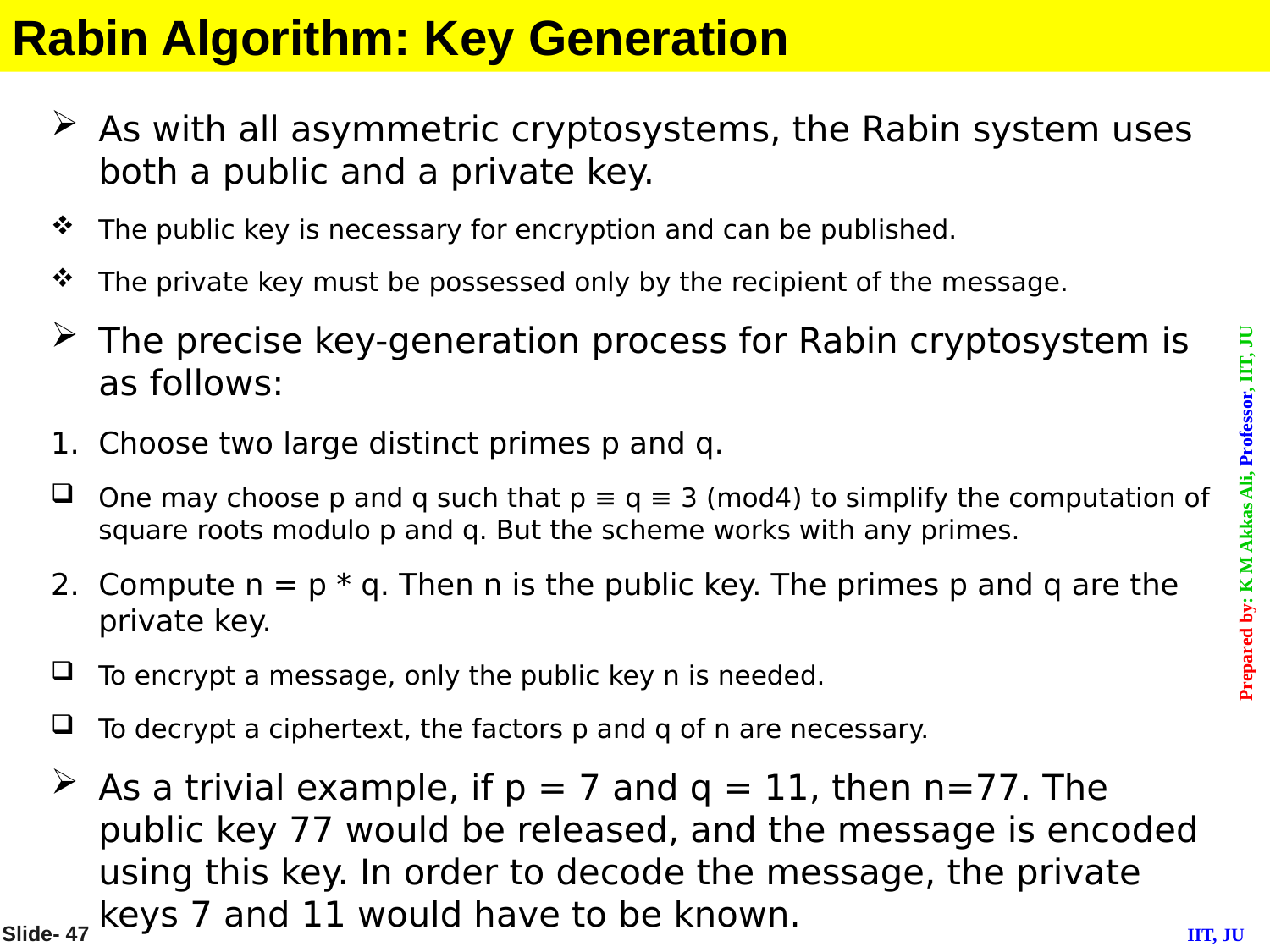

Rabin Algorithm: Key Generation
As with all asymmetric cryptosystems, the Rabin system uses both a public and a private key.
The public key is necessary for encryption and can be published.
The private key must be possessed only by the recipient of the message.
The precise key-generation process for Rabin cryptosystem is as follows:
Choose two large distinct primes p and q.
One may choose p and q such that p ≡ q ≡ 3 (mod4) to simplify the computation of square roots modulo p and q. But the scheme works with any primes.
Compute n = p * q. Then n is the public key. The primes p and q are the private key.
To encrypt a message, only the public key n is needed.
To decrypt a ciphertext, the factors p and q of n are necessary.
As a trivial example, if p = 7 and q = 11, then n=77. The public key 77 would be released, and the message is encoded using this key. In order to decode the message, the private keys 7 and 11 would have to be known.
Slide- 47